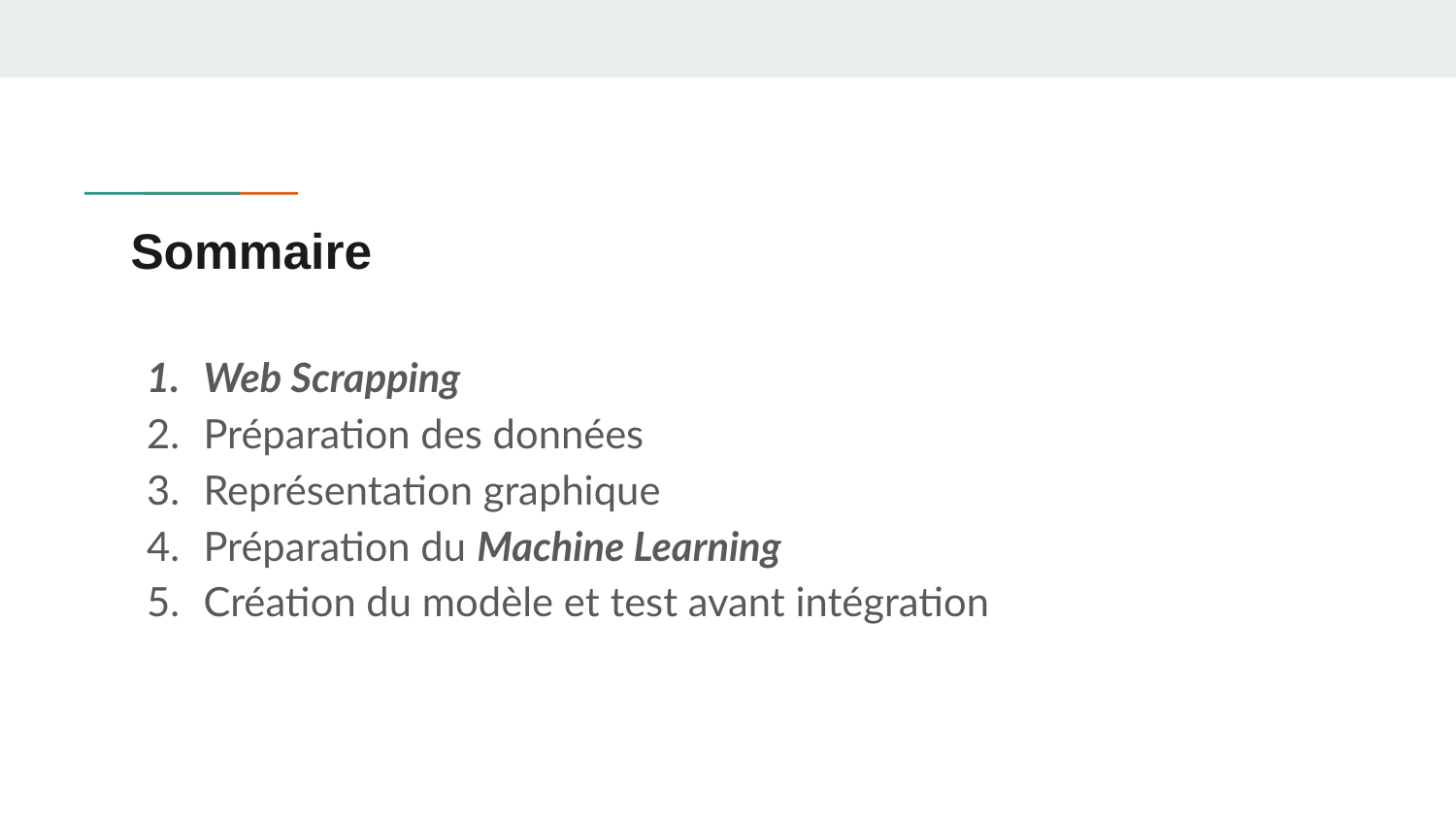

# Sommaire
Web Scrapping
Préparation des données
Représentation graphique
Préparation du Machine Learning
Création du modèle et test avant intégration